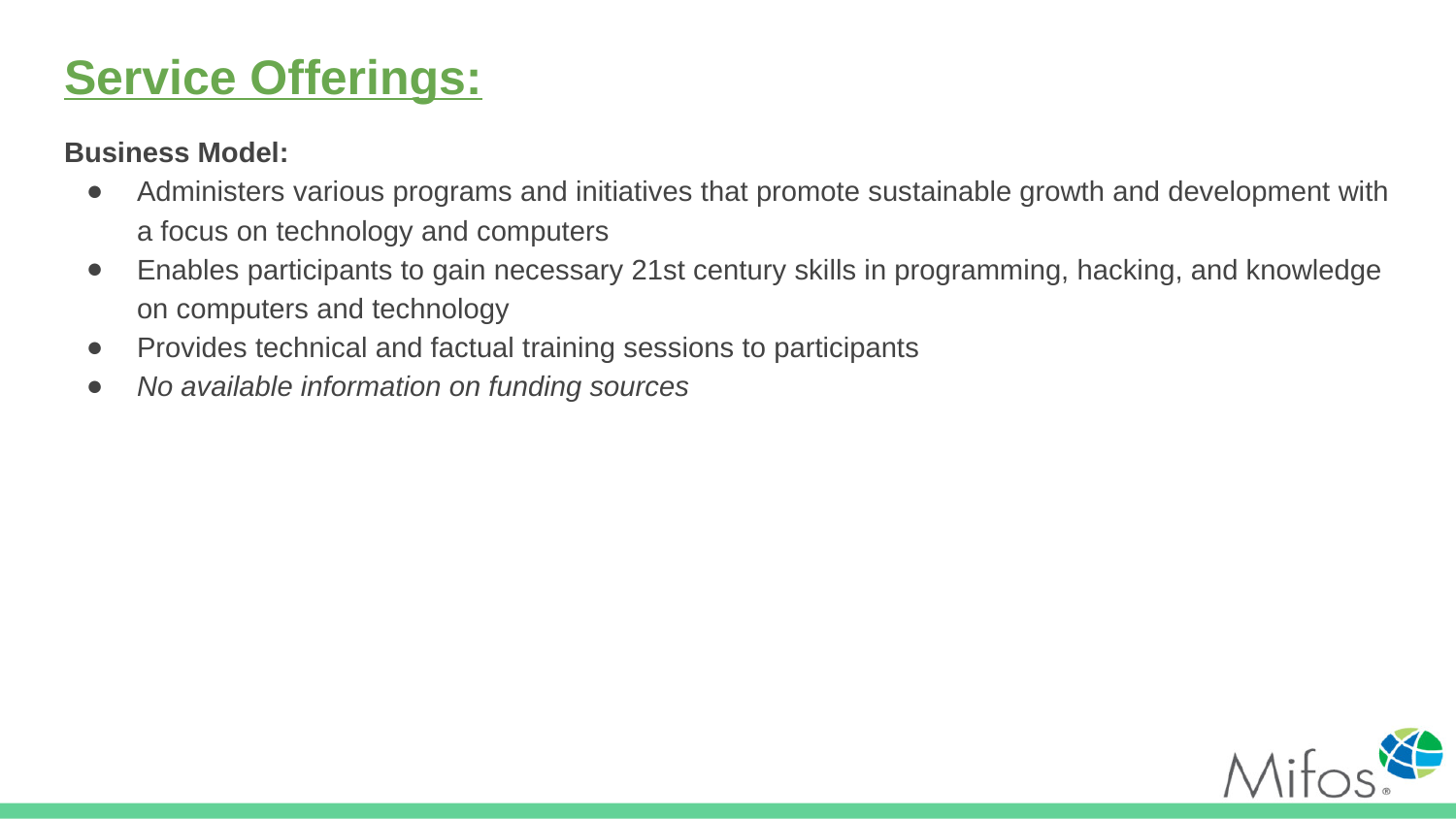

# Service Offerings:
Business Model:
Administers various programs and initiatives that promote sustainable growth and development with a focus on technology and computers
Enables participants to gain necessary 21st century skills in programming, hacking, and knowledge on computers and technology
Provides technical and factual training sessions to participants
No available information on funding sources